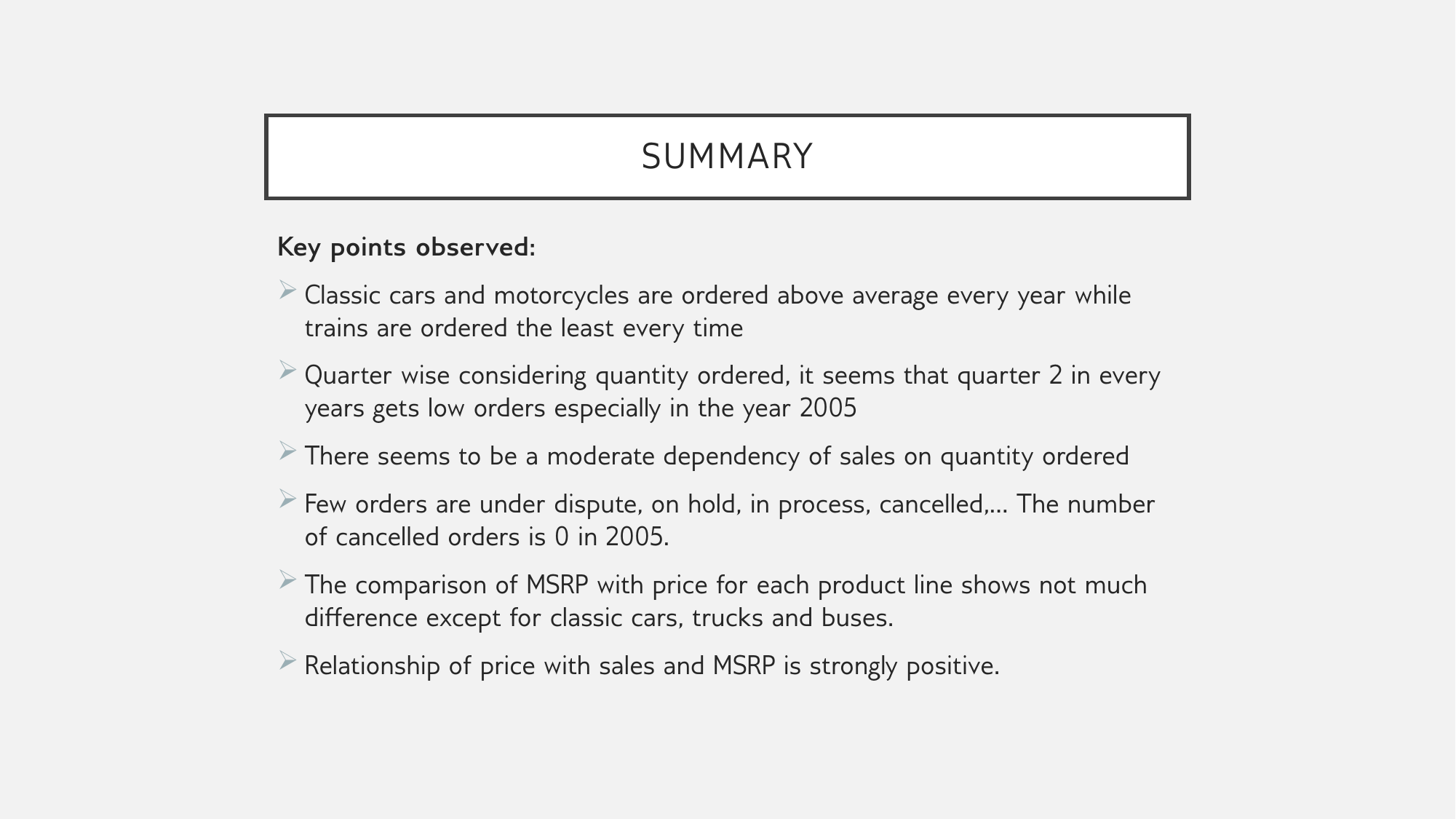

# summary
Key points observed:
Classic cars and motorcycles are ordered above average every year while trains are ordered the least every time
Quarter wise considering quantity ordered, it seems that quarter 2 in every years gets low orders especially in the year 2005
There seems to be a moderate dependency of sales on quantity ordered
Few orders are under dispute, on hold, in process, cancelled,… The number of cancelled orders is 0 in 2005.
The comparison of MSRP with price for each product line shows not much difference except for classic cars, trucks and buses.
Relationship of price with sales and MSRP is strongly positive.